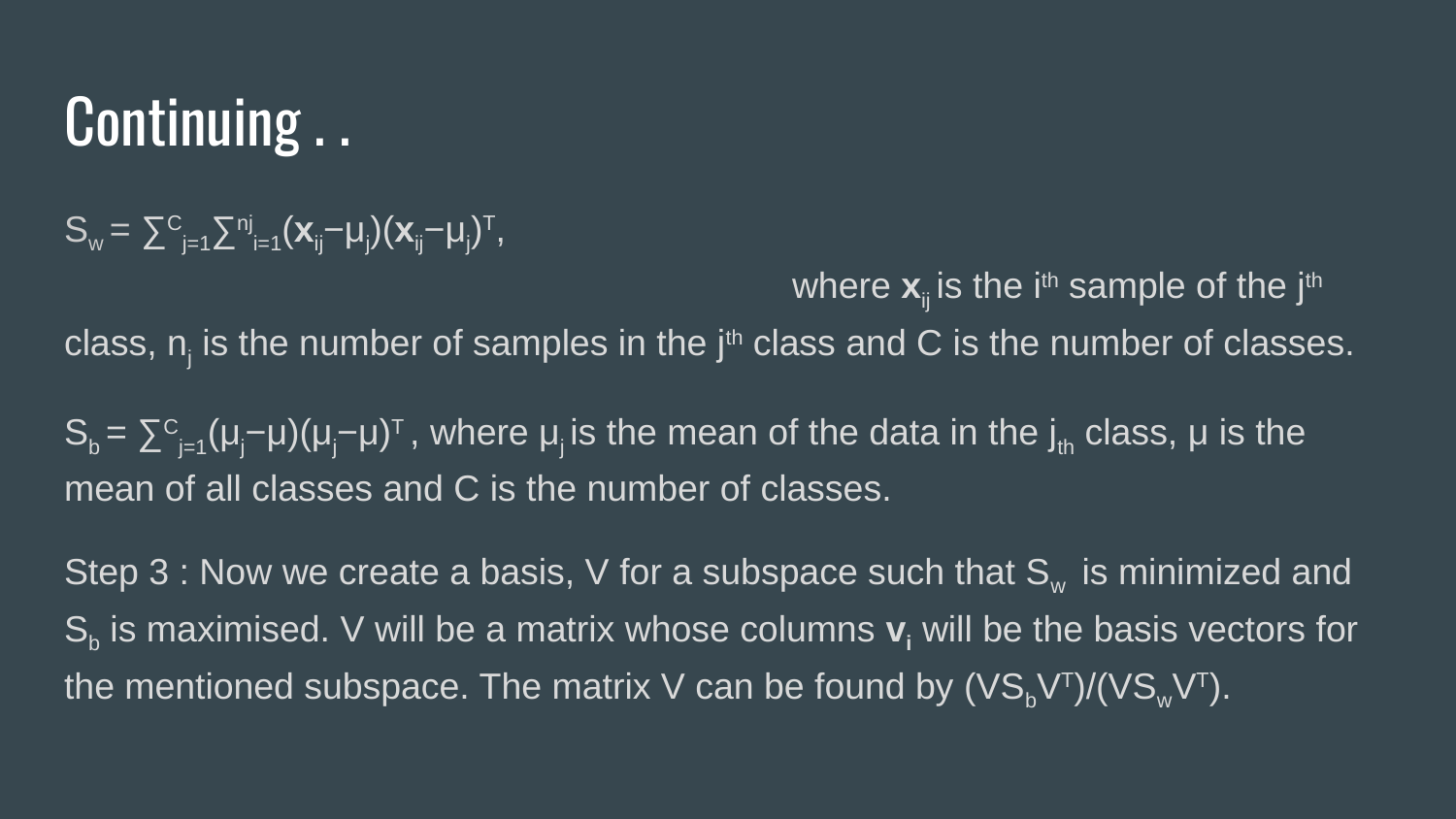

# Continuing . .
Sw = ∑Cj=1∑nji=1(xij−μj)(xij−μj)T, 											where xij is the ith sample of the jth class, nj is the number of samples in the jth class and C is the number of classes.
Sb = ∑Cj=1(μj−μ)(μj−μ)T , where μj is the mean of the data in the jth class, μ is the mean of all classes and C is the number of classes.
Step 3 : Now we create a basis, V for a subspace such that Sw  is minimized and Sb is maximised. V will be a matrix whose columns vi will be the basis vectors for the mentioned subspace. The matrix V can be found by (VSbVT)/(VSwVT).